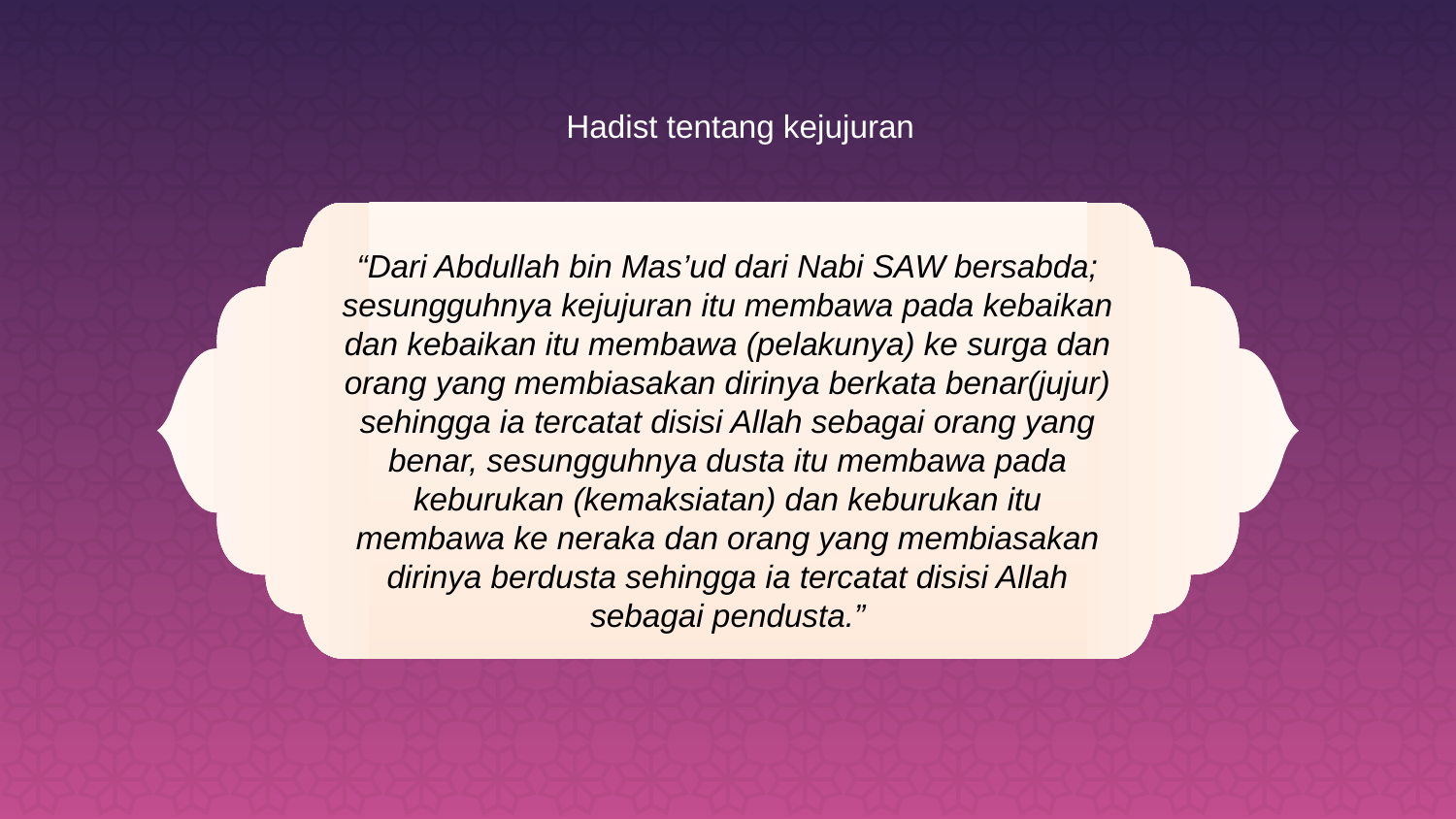

Hadist tentang kejujuran

# “Dari Abdullah bin Mas’ud dari Nabi SAW bersabda; sesungguhnya kejujuran itu membawa pada kebaikan dan kebaikan itu membawa (pelakunya) ke surga dan orang yang membiasakan dirinya berkata benar(jujur) sehingga ia tercatat disisi Allah sebagai orang yang benar, sesungguhnya dusta itu membawa pada keburukan (kemaksiatan) dan keburukan itu membawa ke neraka dan orang yang membiasakan dirinya berdusta sehingga ia tercatat disisi Allah sebagai pendusta.”